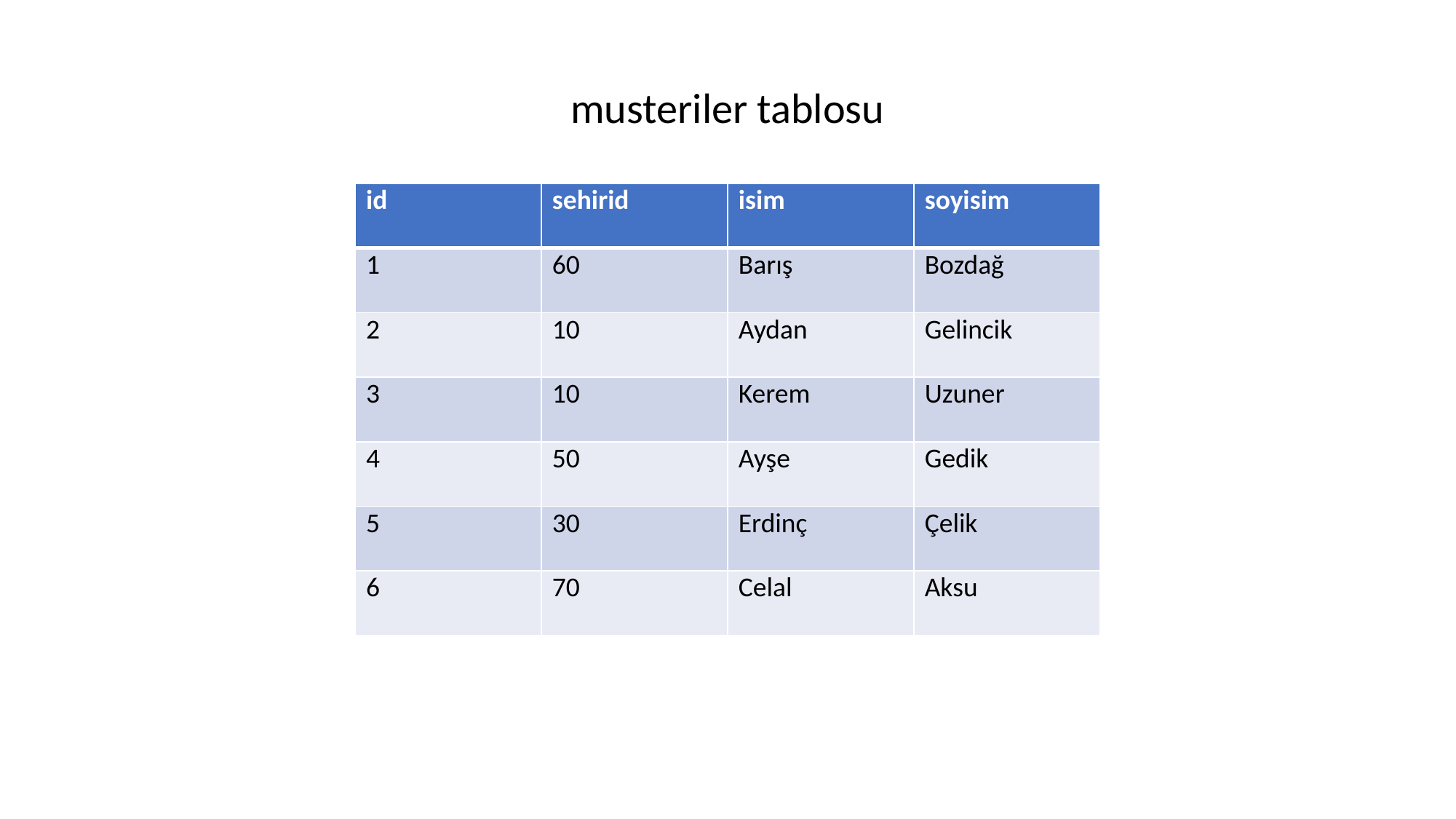

musteriler tablosu
| id | sehirid | isim | soyisim |
| --- | --- | --- | --- |
| 1 | 60 | Barış | Bozdağ |
| 2 | 10 | Aydan | Gelincik |
| 3 | 10 | Kerem | Uzuner |
| 4 | 50 | Ayşe | Gedik |
| 5 | 30 | Erdinç | Çelik |
| 6 | 70 | Celal | Aksu |